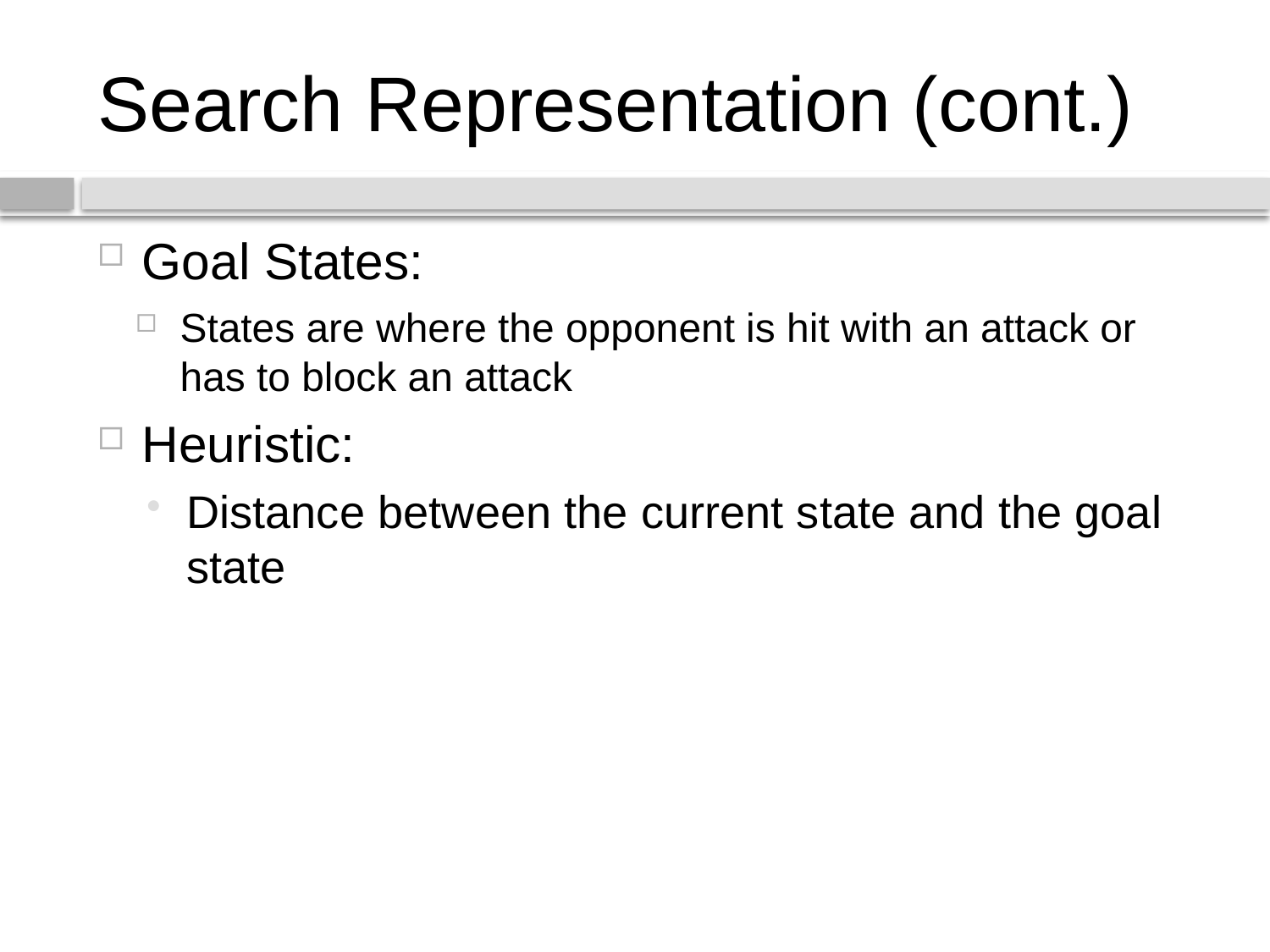

# Search Representation (cont.)
Goal States:
States are where the opponent is hit with an attack or has to block an attack
Heuristic:
Distance between the current state and the goal state